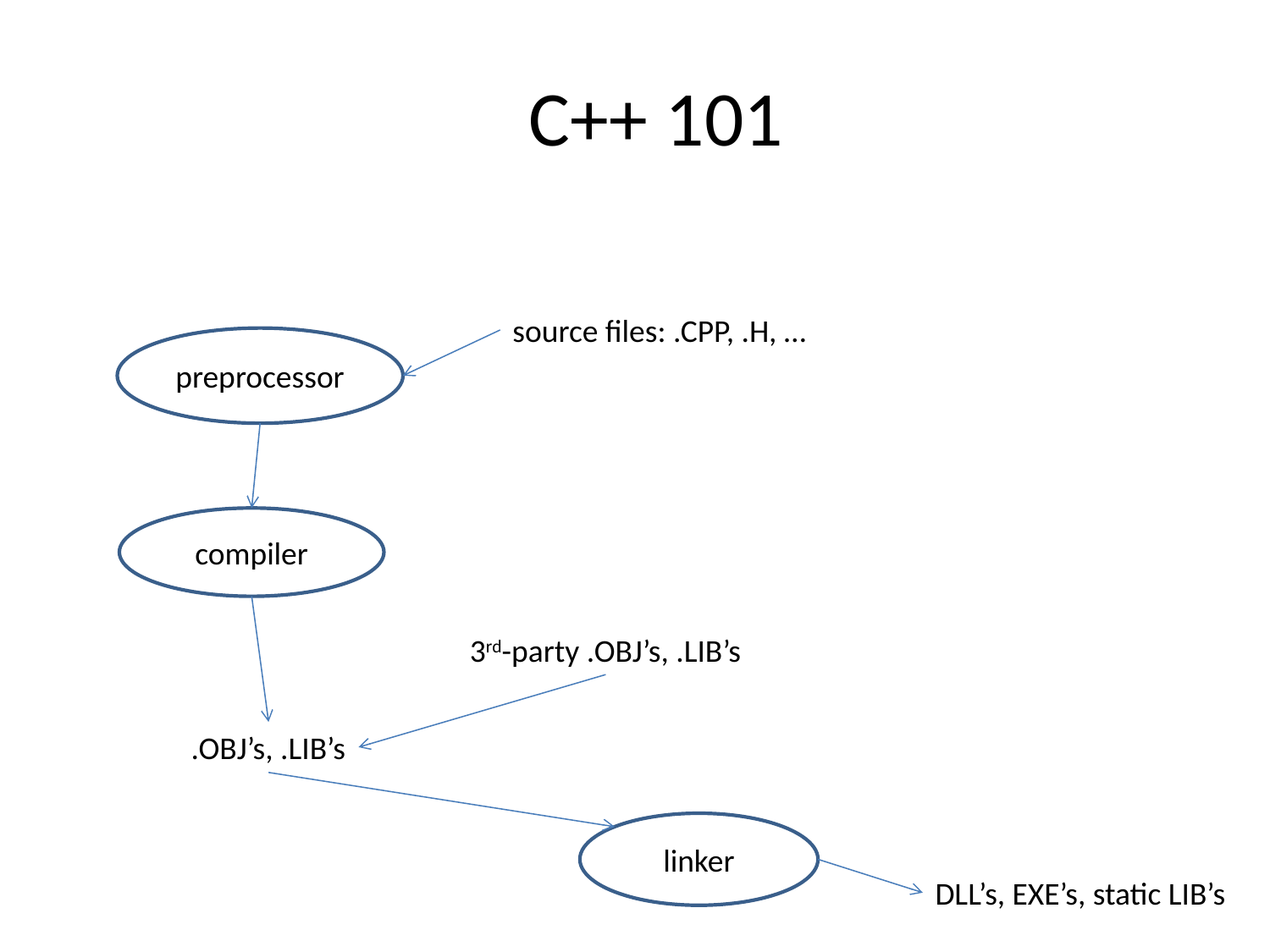

C++ 101
source files: .CPP, .H, …
preprocessor
compiler
3rd-party .OBJ’s, .LIB’s
.OBJ’s, .LIB’s
linker
DLL’s, EXE’s, static LIB’s